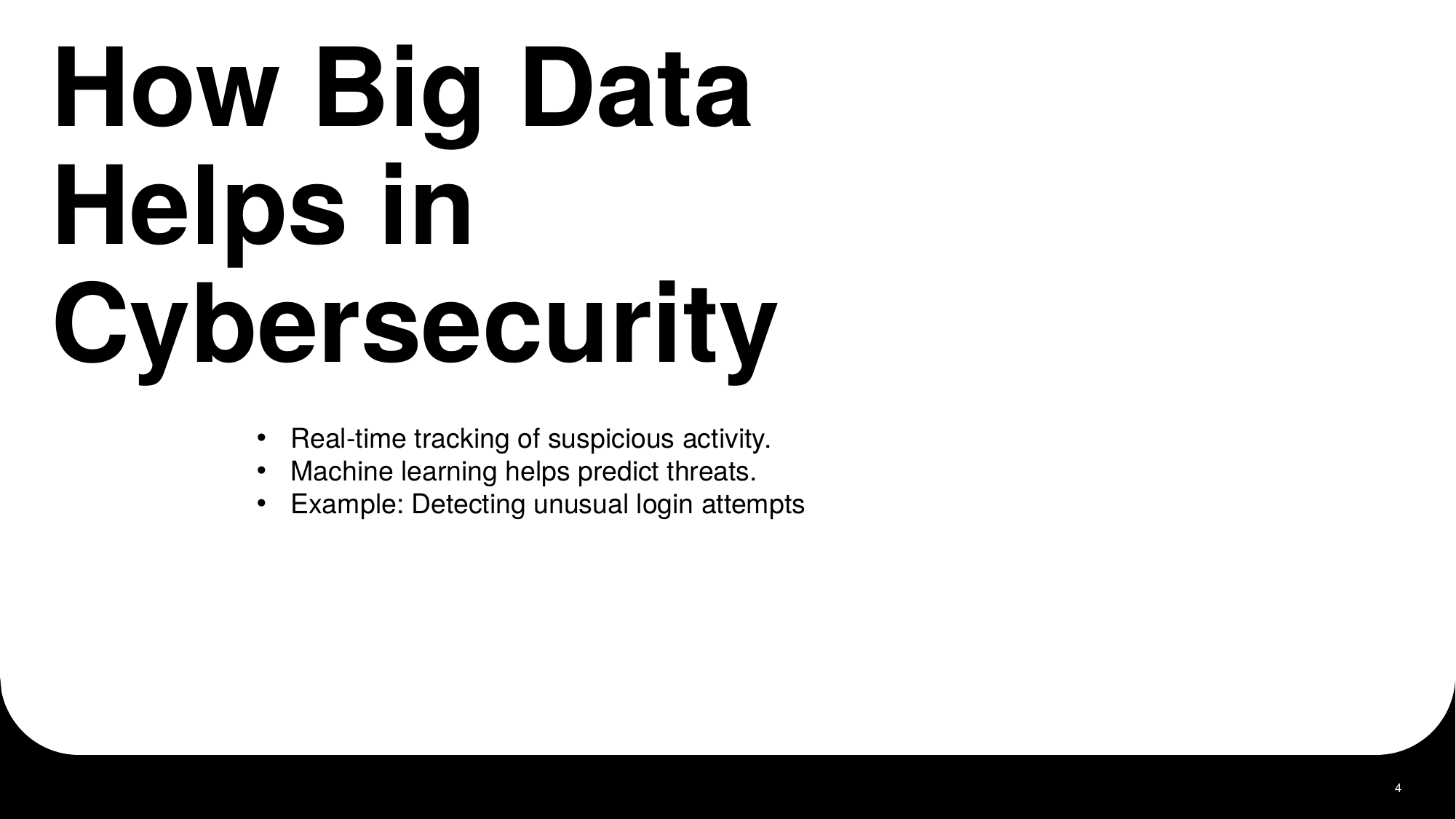

11/30/2024
# How Big Data Helps in Cybersecurity
Real-time tracking of suspicious activity.
Machine learning helps predict threats.
Example: Detecting unusual login attempts
4